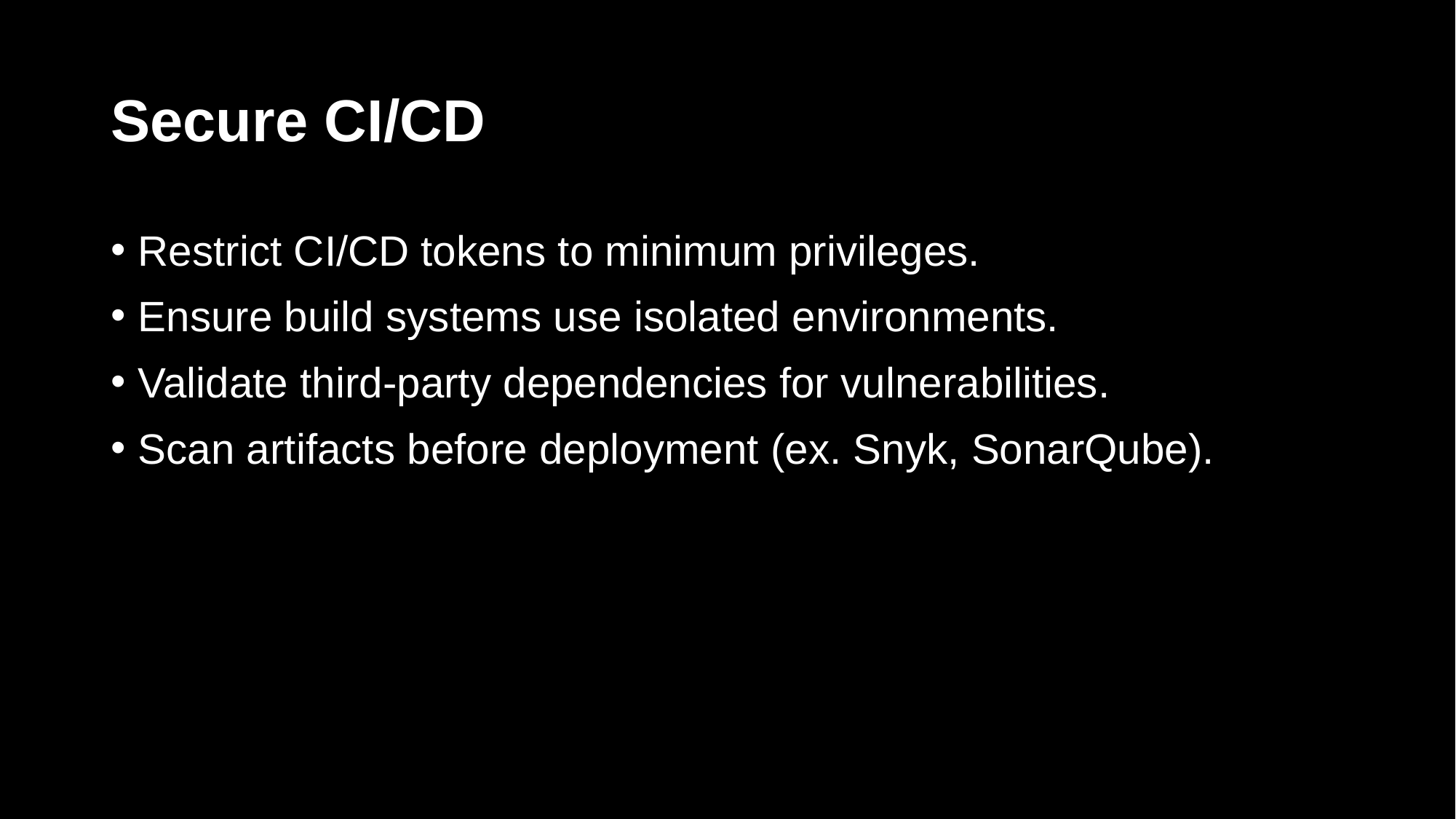

# Secure CI/CD
Restrict CI/CD tokens to minimum privileges.
Ensure build systems use isolated environments.
Validate third-party dependencies for vulnerabilities.
Scan artifacts before deployment (ex. Snyk, SonarQube).